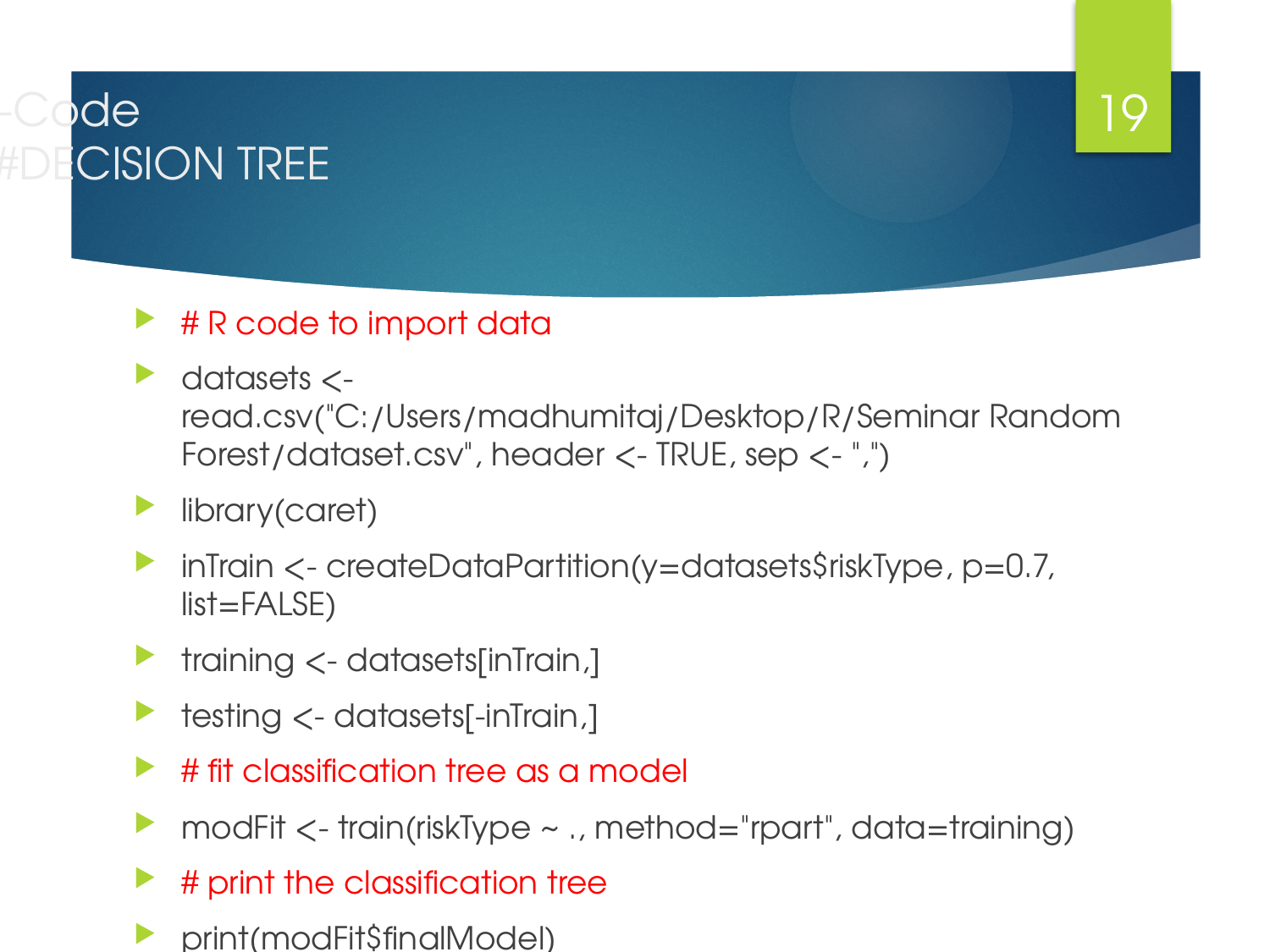

19
# R-Code ##DECISION TREE
# R code to import data
datasets <- read.csv("C:/Users/madhumitaj/Desktop/R/Seminar Random Forest/dataset.csv", header <- TRUE, sep <- ",")
library(caret)
inTrain <- createDataPartition(y=datasets$riskType, p=0.7, list=FALSE)
training <- datasets[inTrain,]
testing <- datasets[-inTrain,]
# fit classification tree as a model
modFit <- train(riskType ~ ., method="rpart", data=training)
# print the classification tree
print(modFit$finalModel)
rattle::fancyRpartPlot(modFit$finalModel)